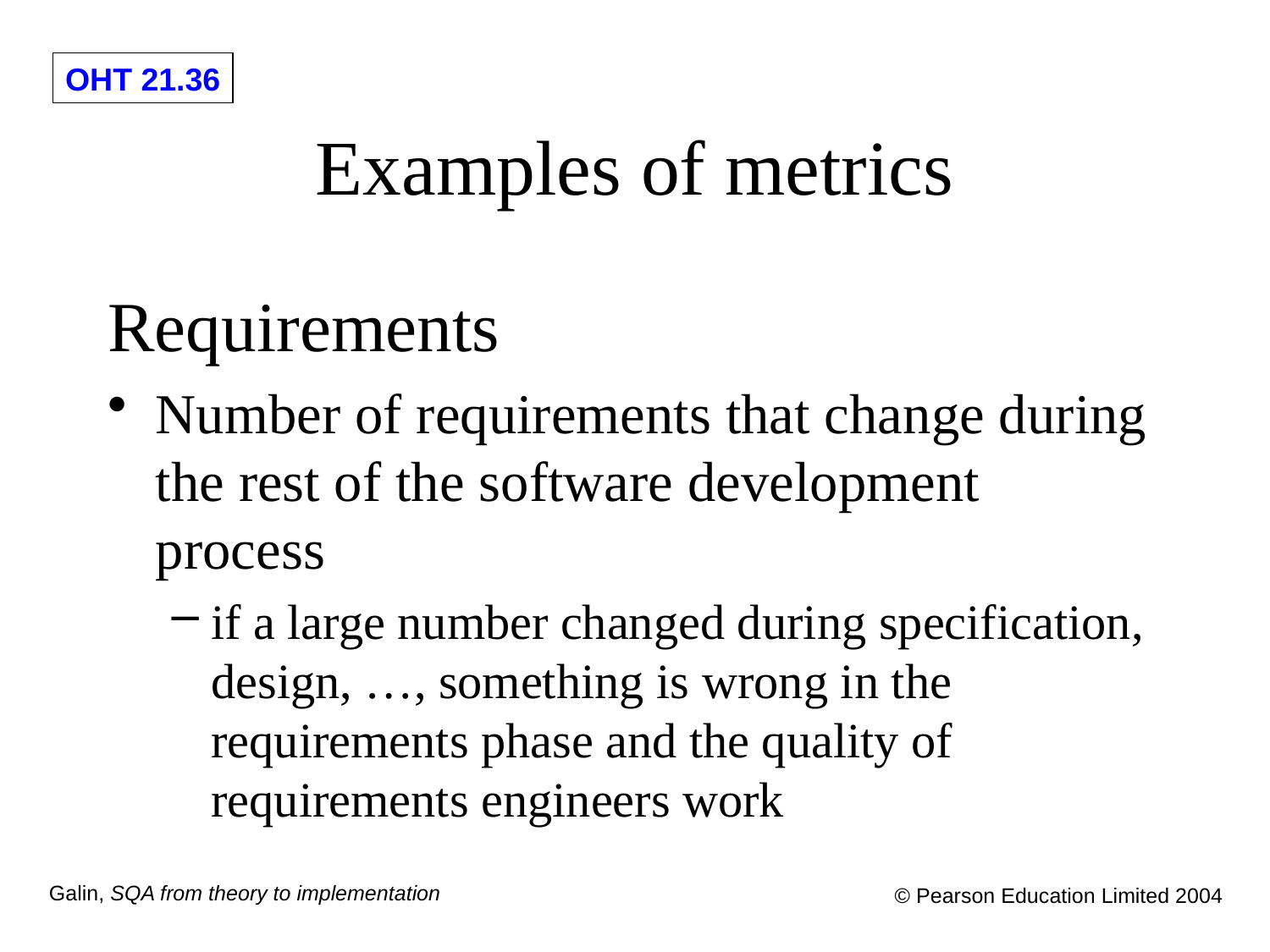

# Examples of metrics
Requirements
Number of requirements that change during the rest of the software development process
if a large number changed during specification, design, …, something is wrong in the requirements phase and the quality of requirements engineers work